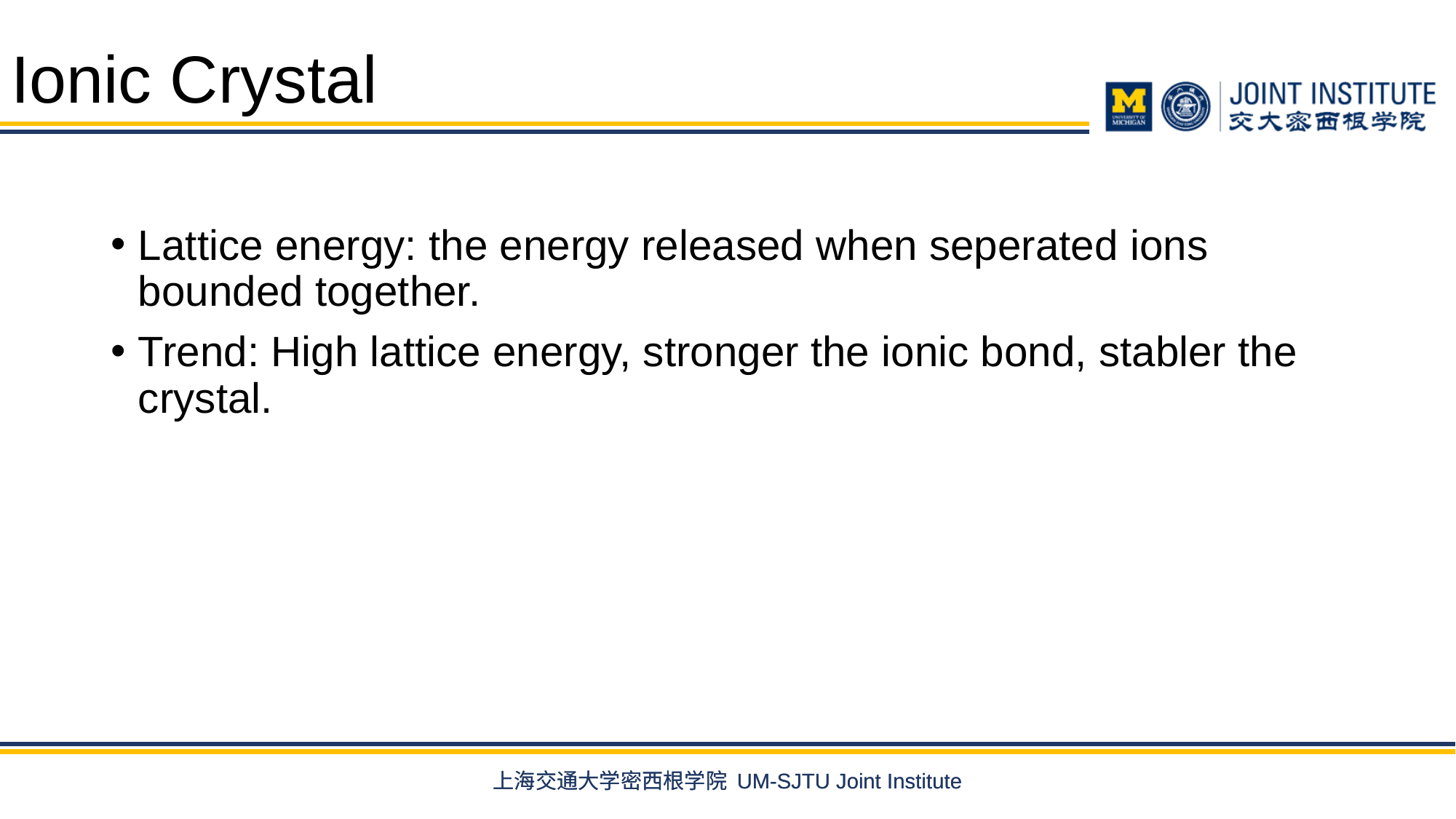

# Ionic Crystal
Lattice energy: the energy released when seperated ions bounded together.
Trend: High lattice energy, stronger the ionic bond, stabler the crystal.
6